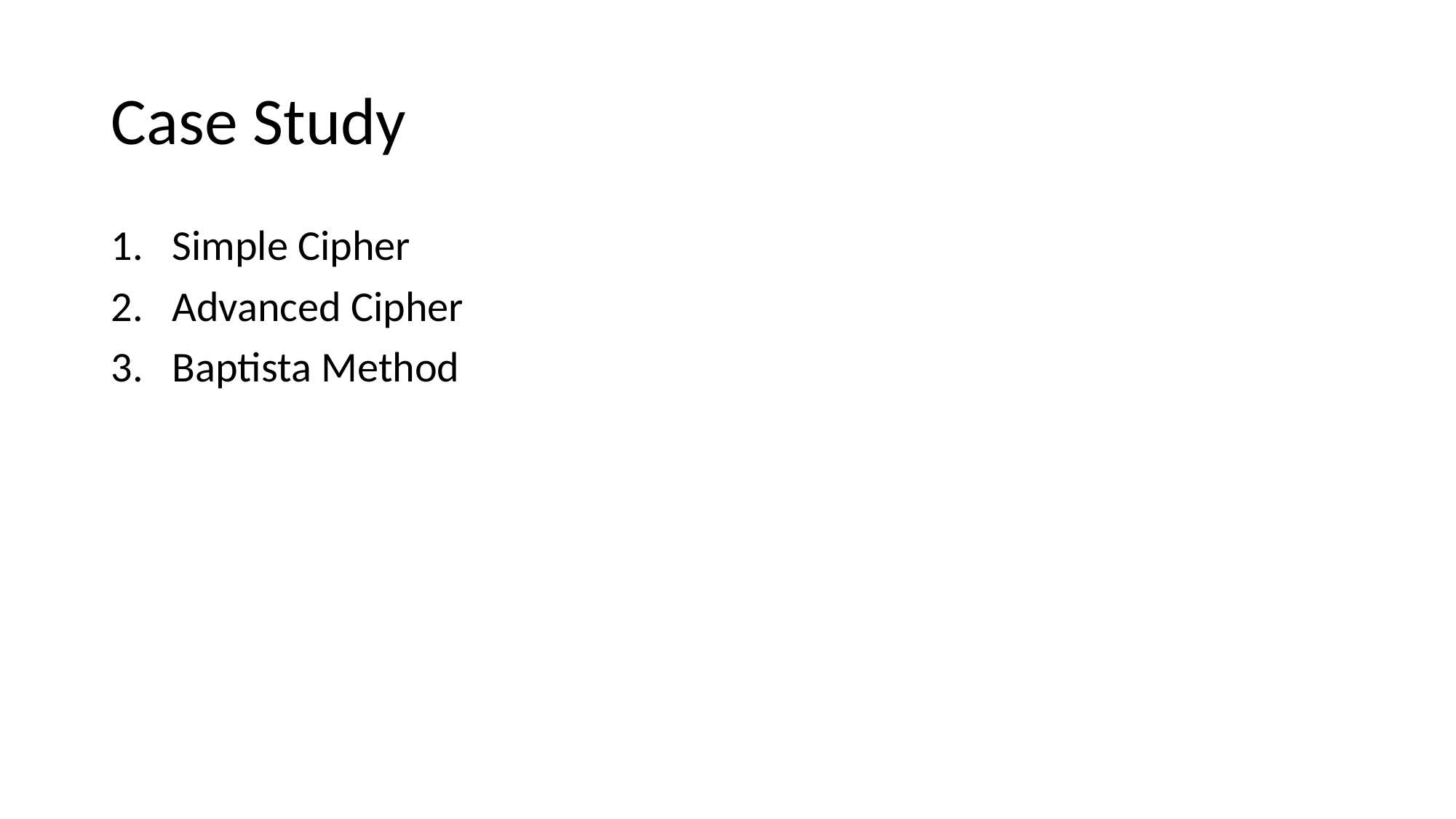

# Case Study
Simple Cipher
Advanced Cipher
Baptista Method